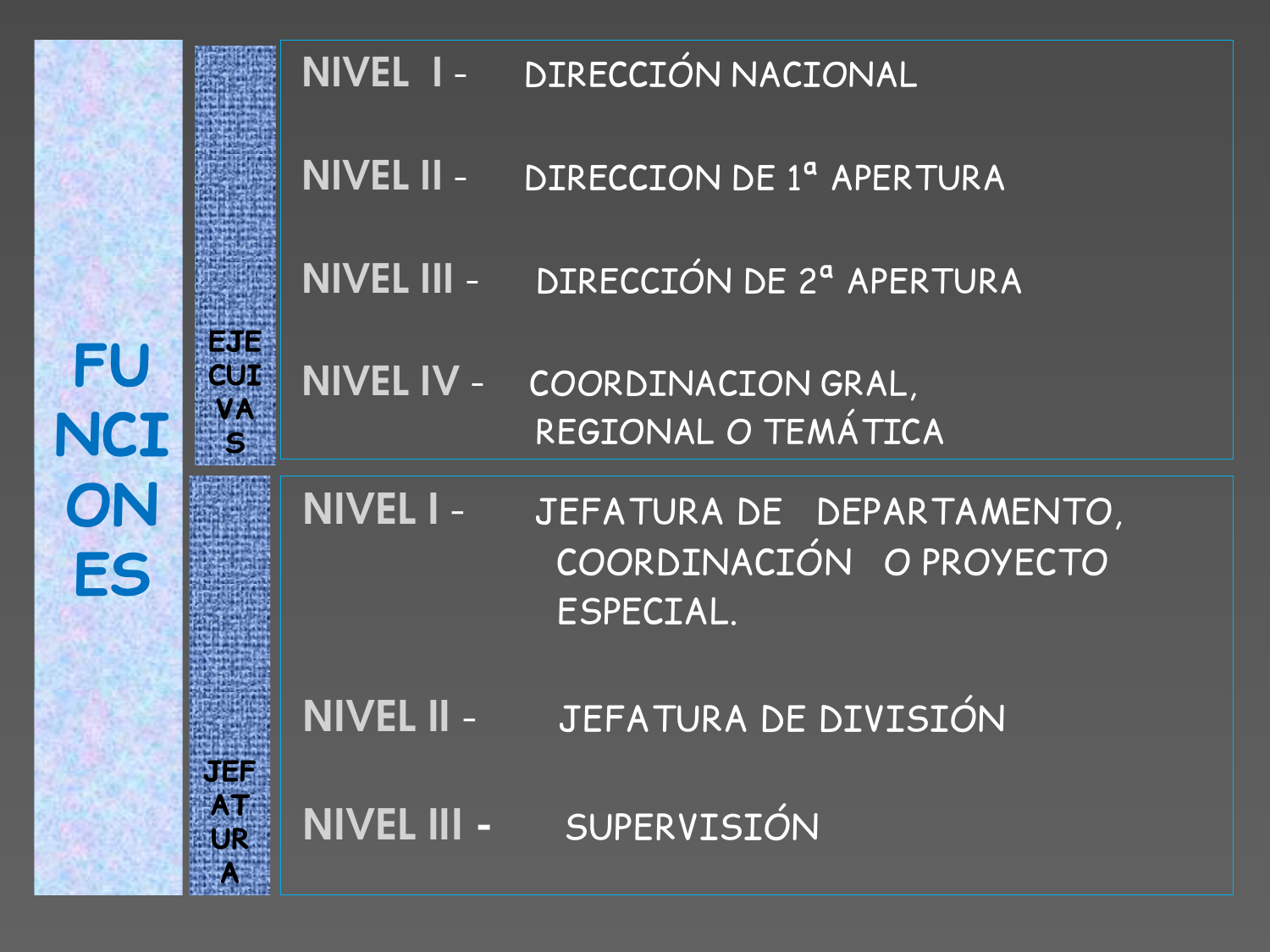

# FUNCIONES
NIVEL  I -     DIRECCIÓN NACIONAL

NIVEL II -     DIRECCION DE 1ª APERTURA

NIVEL III -     DIRECCIÓN DE 2ª APERTURA

NIVEL IV -    COORDINACION GRAL,
                       REGIONAL O TEMÁTICA
EJECUIVAS
JEFATURA
NIVEL I -      JEFATURA DE   DEPARTAMENTO,
                        COORDINACIÓN   O PROYECTO
                        ESPECIAL.

NIVEL II -       JEFATURA DE DIVISIÓN

NIVEL III -      SUPERVISIÓN